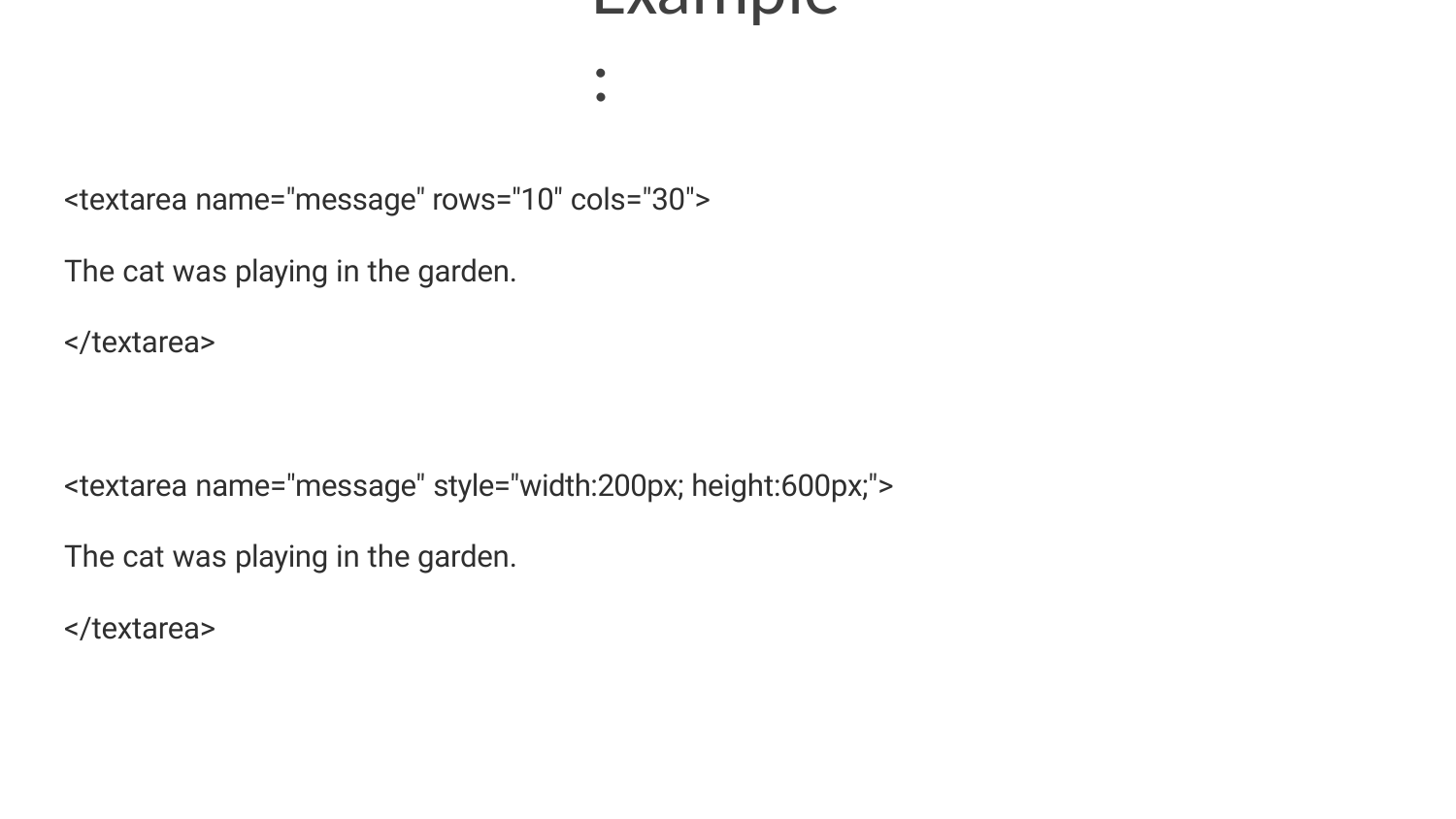

# Example	:
<textarea name="message" rows="10" cols="30">
The cat was playing in the garden.
</textarea>
<textarea name="message" style="width:200px; height:600px;">
The cat was playing in the garden.
</textarea>